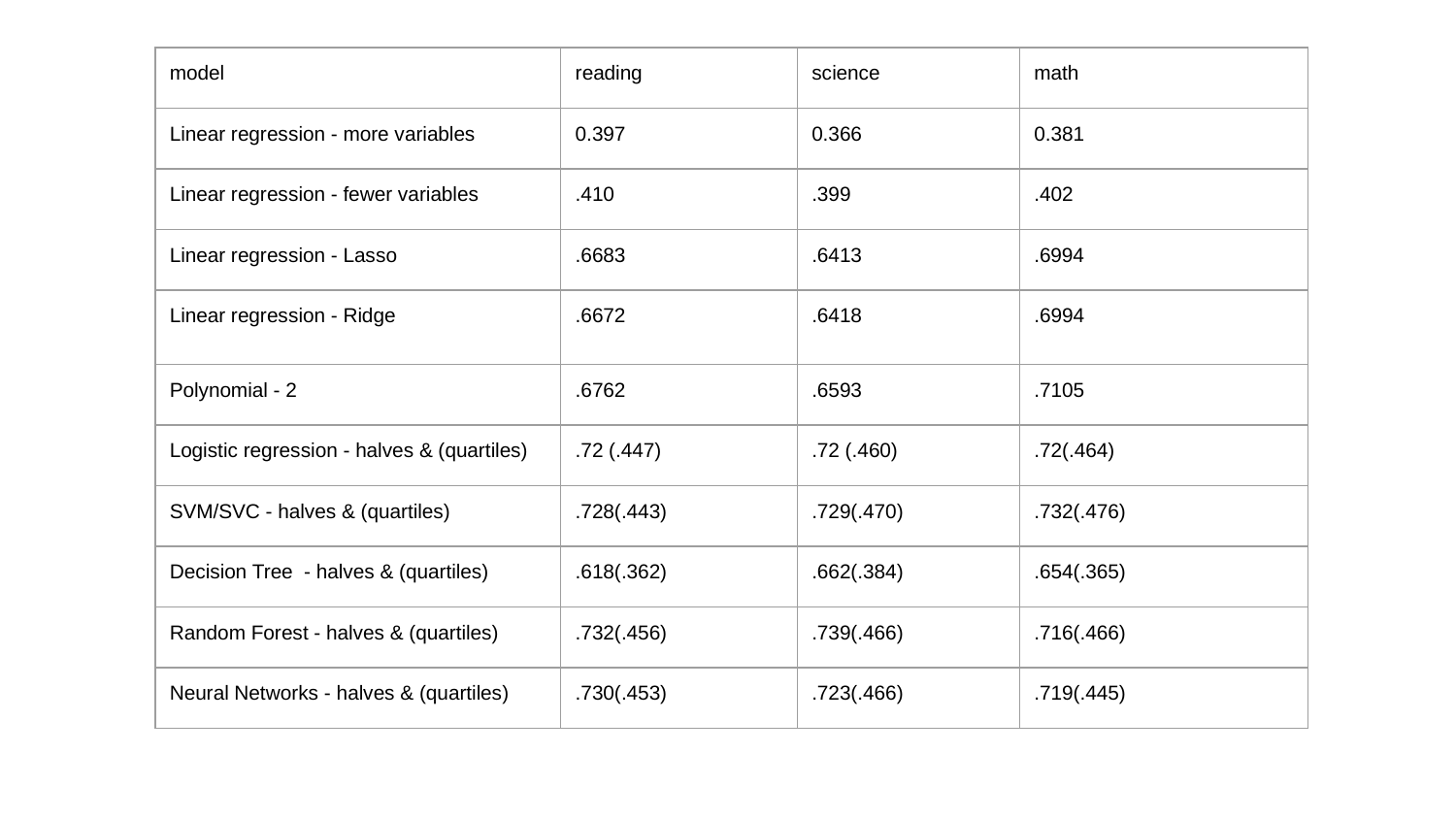

| model | reading | science | math |
| --- | --- | --- | --- |
| Linear regression - more variables | 0.397 | 0.366 | 0.381 |
| Linear regression - fewer variables | .410 | .399 | .402 |
| Linear regression - Lasso | .6683 | .6413 | .6994 |
| Linear regression - Ridge | .6672 | .6418 | .6994 |
| Polynomial - 2 | .6762 | .6593 | .7105 |
| Logistic regression - halves & (quartiles) | .72 (.447) | .72 (.460) | .72(.464) |
| SVM/SVC - halves & (quartiles) | .728(.443) | .729(.470) | .732(.476) |
| Decision Tree - halves & (quartiles) | .618(.362) | .662(.384) | .654(.365) |
| Random Forest - halves & (quartiles) | .732(.456) | .739(.466) | .716(.466) |
| Neural Networks - halves & (quartiles) | .730(.453) | .723(.466) | .719(.445) |